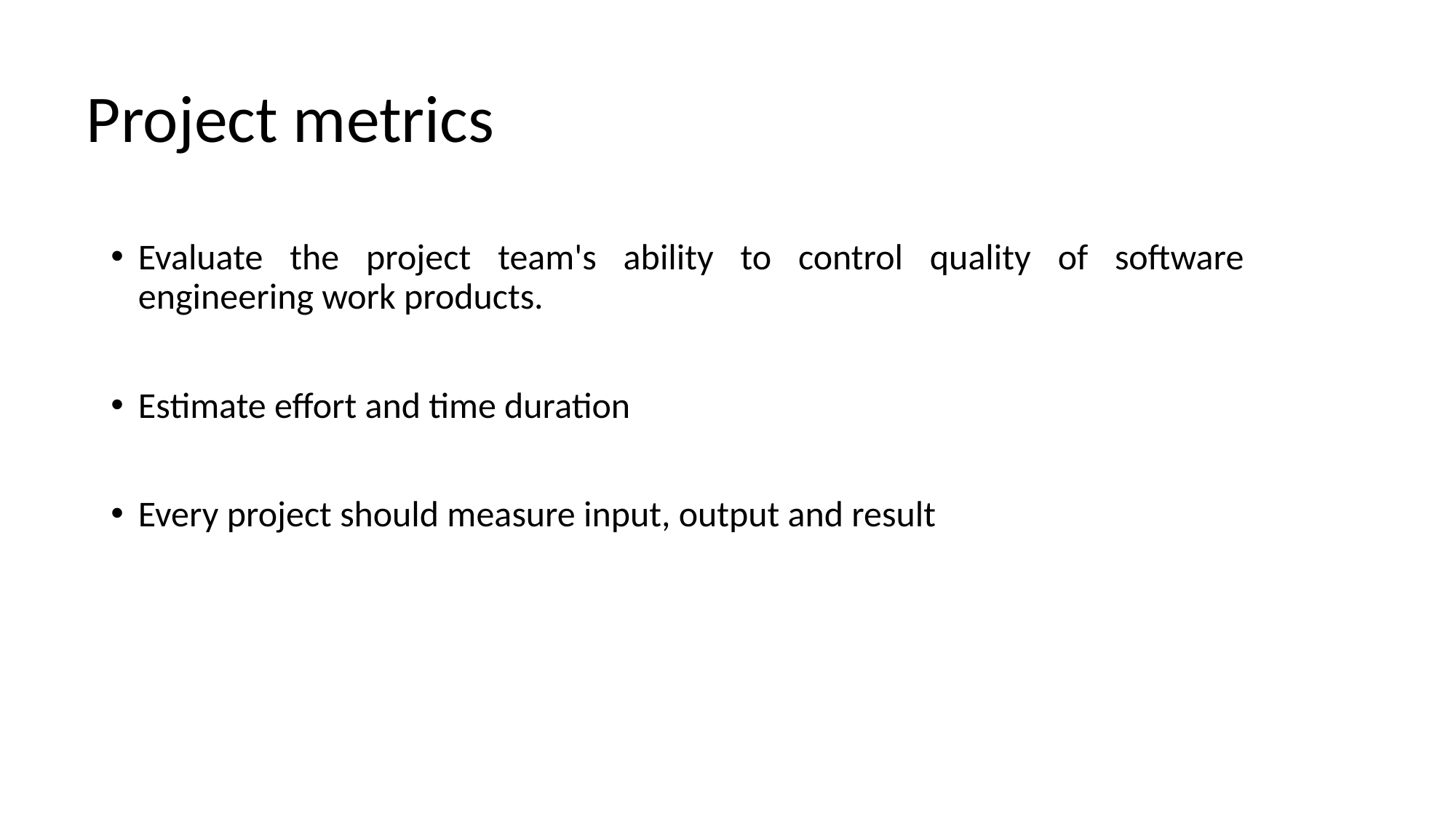

# Project metrics
Evaluate the project team's ability to control quality of software engineering work products.

Estimate effort and time duration

Every project should measure input, output and result